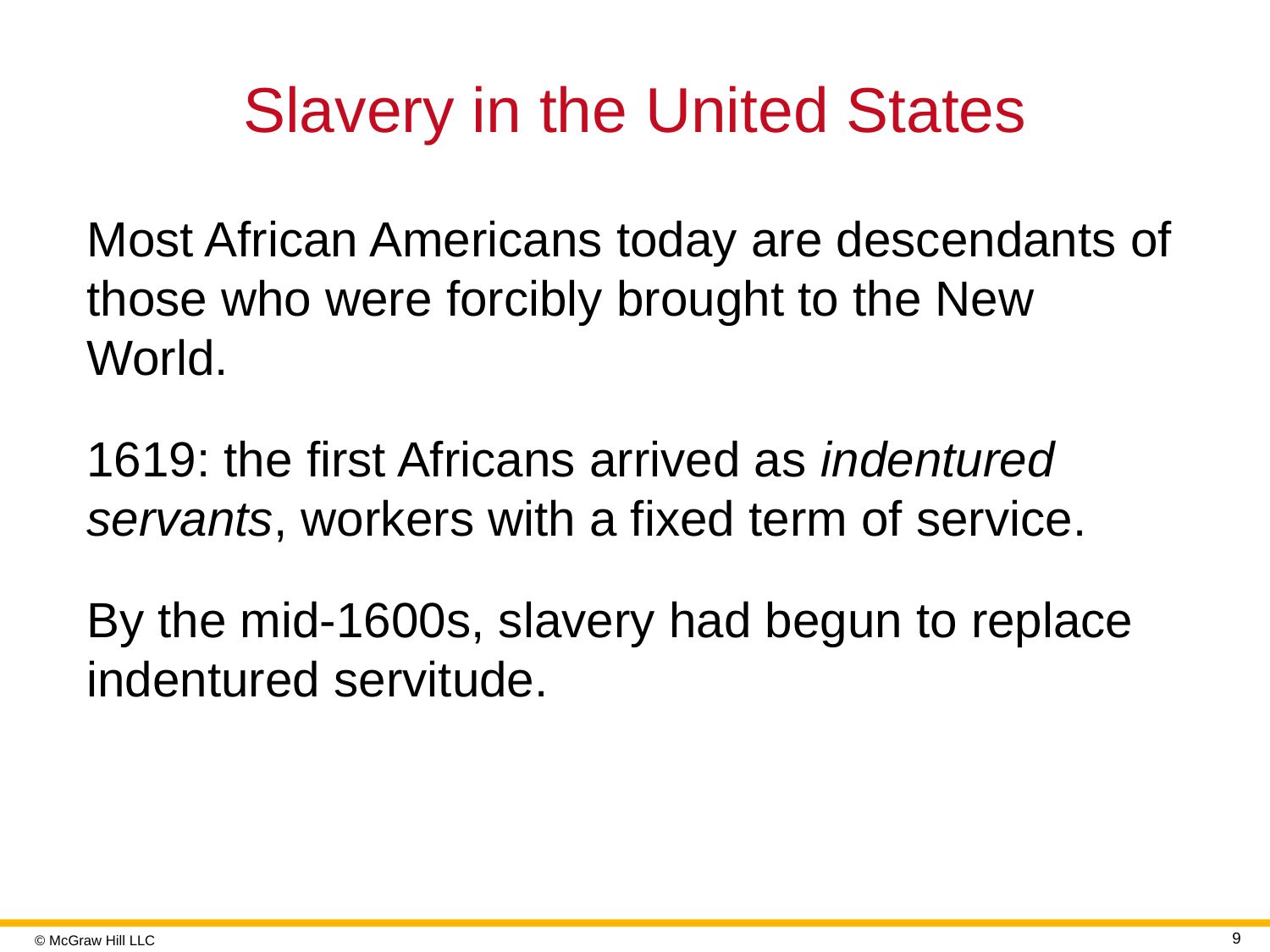

# Slavery in the United States
Most African Americans today are descendants of those who were forcibly brought to the New World.
1619: the first Africans arrived as indentured servants, workers with a fixed term of service.
By the mid-1600s, slavery had begun to replace indentured servitude.
9